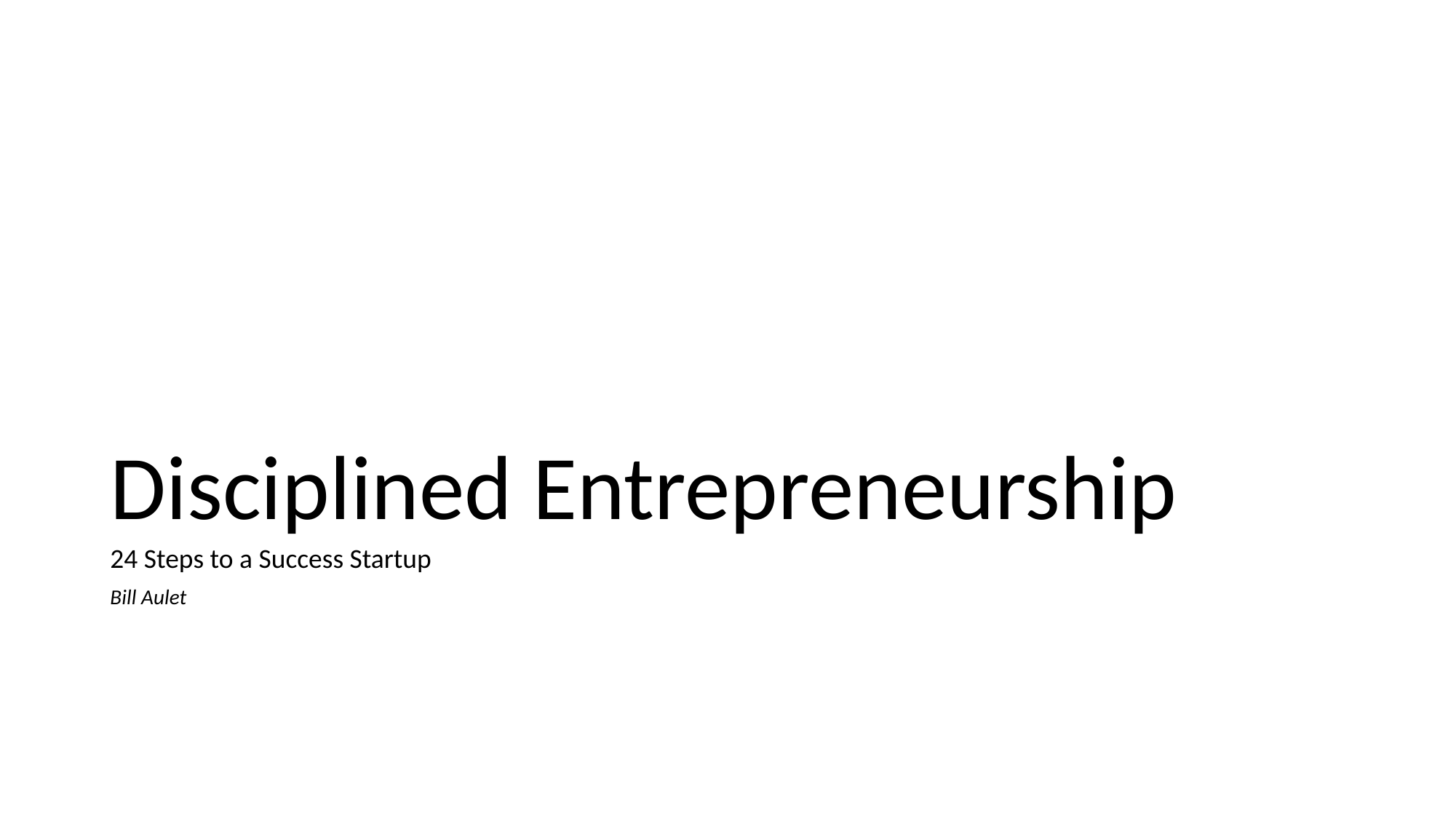

# Disciplined Entrepreneurship
24 Steps to a Success Startup
Bill Aulet